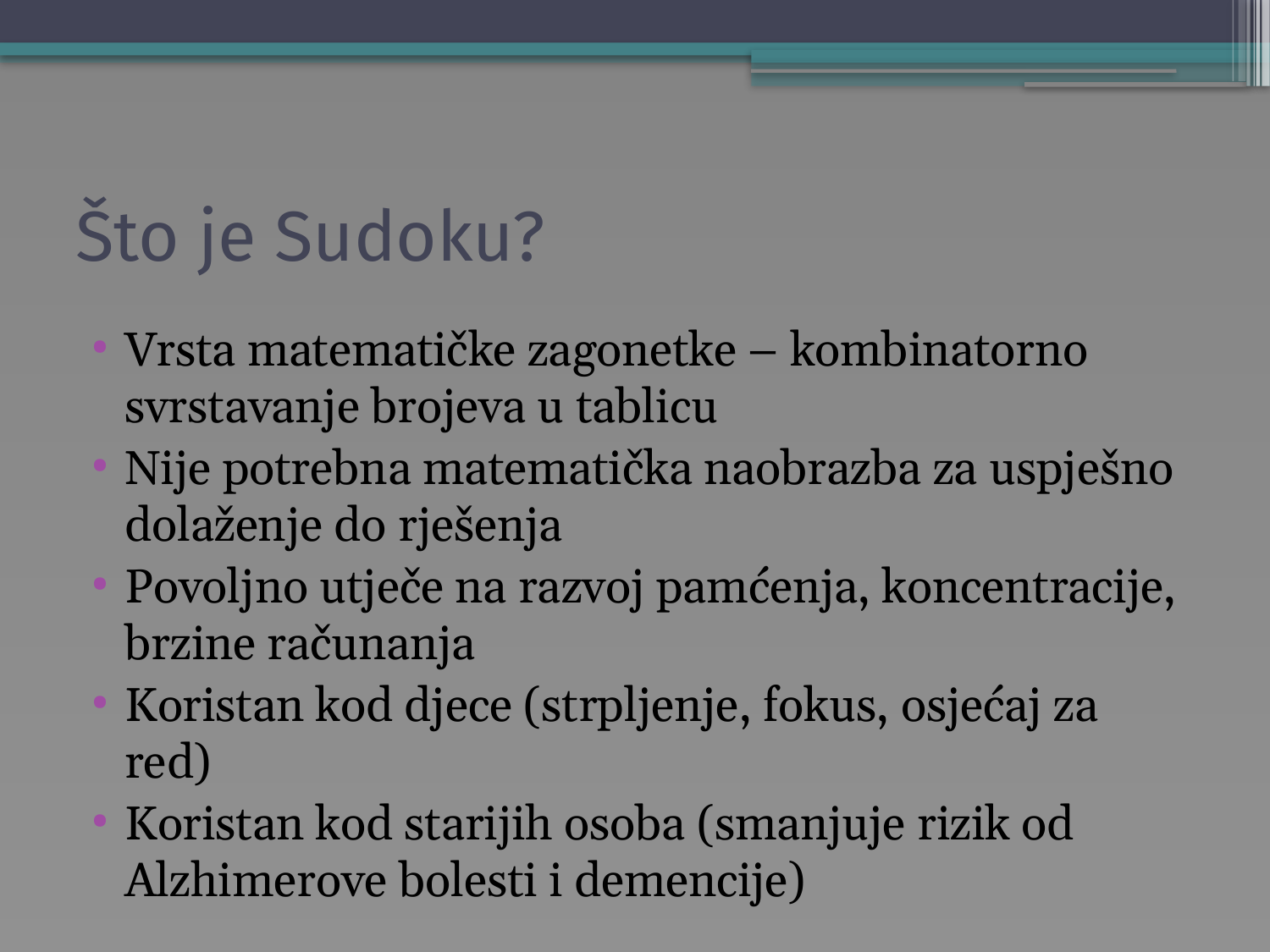

# Što je Sudoku?
Vrsta matematičke zagonetke – kombinatorno svrstavanje brojeva u tablicu
Nije potrebna matematička naobrazba za uspješno dolaženje do rješenja
Povoljno utječe na razvoj pamćenja, koncentracije, brzine računanja
Koristan kod djece (strpljenje, fokus, osjećaj za red)
Koristan kod starijih osoba (smanjuje rizik od Alzhimerove bolesti i demencije)